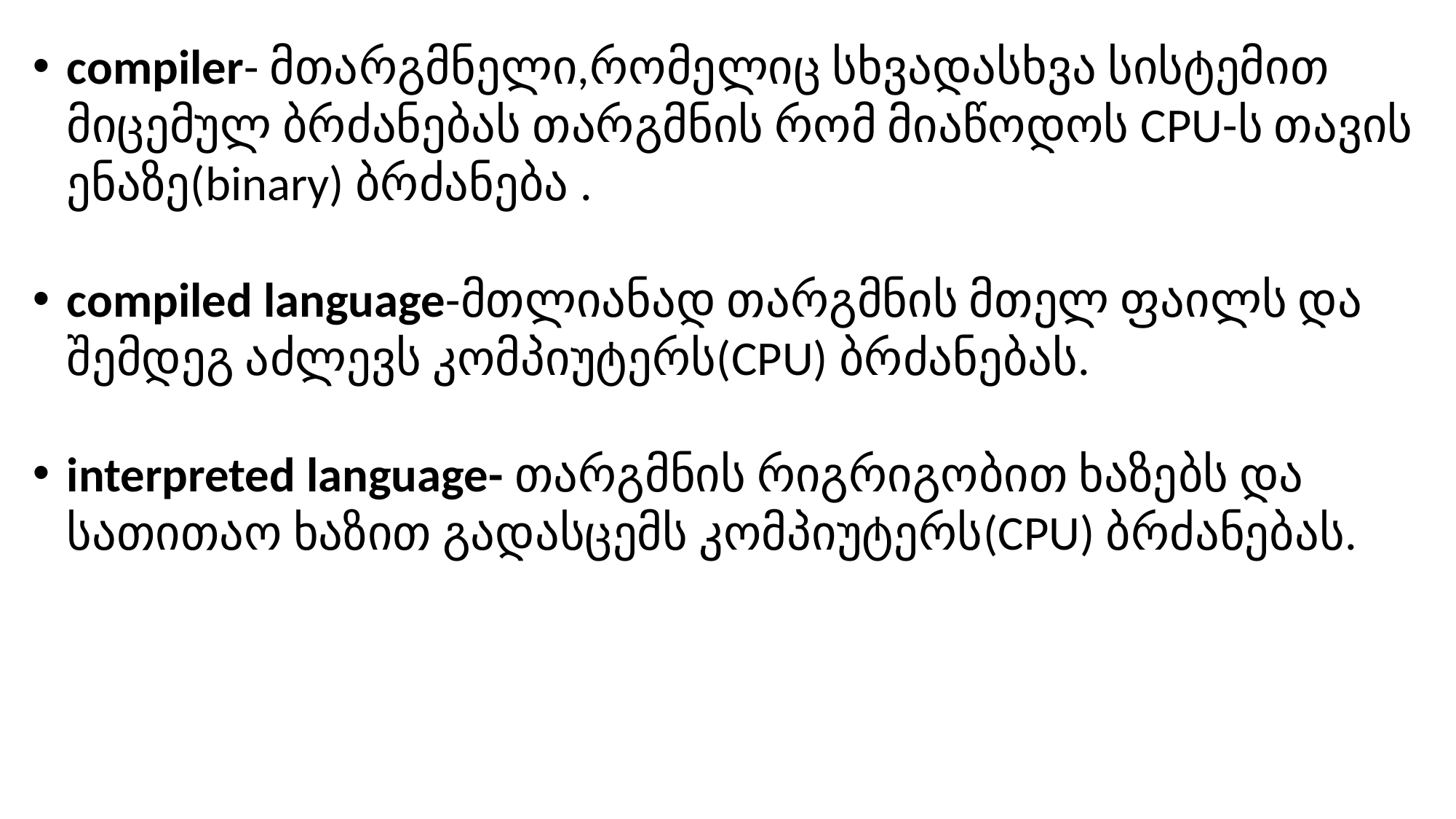

compiler- მთარგმნელი,რომელიც სხვადასხვა სისტემით მიცემულ ბრძანებას თარგმნის რომ მიაწოდოს CPU-ს თავის ენაზე(binary) ბრძანება .

compiled language-მთლიანად თარგმნის მთელ ფაილს და შემდეგ აძლევს კომპიუტერს(CPU) ბრძანებას.

interpreted language- თარგმნის რიგრიგობით ხაზებს და სათითაო ხაზით გადასცემს კომპიუტერს(CPU) ბრძანებას.